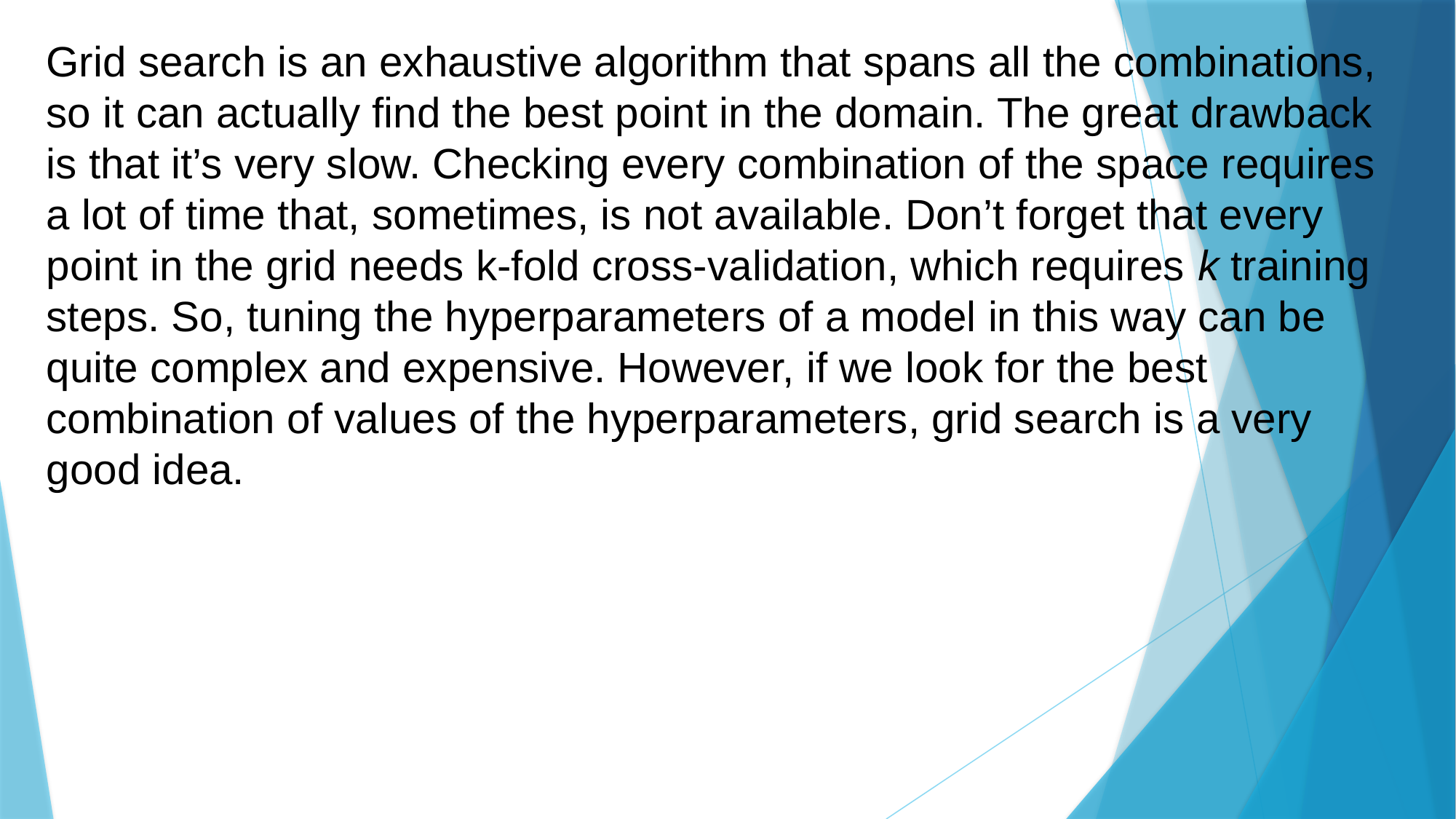

Grid search is an exhaustive algorithm that spans all the combinations, so it can actually find the best point in the domain. The great drawback is that it’s very slow. Checking every combination of the space requires a lot of time that, sometimes, is not available. Don’t forget that every point in the grid needs k-fold cross-validation, which requires k training steps. So, tuning the hyperparameters of a model in this way can be quite complex and expensive. However, if we look for the best combination of values of the hyperparameters, grid search is a very good idea.